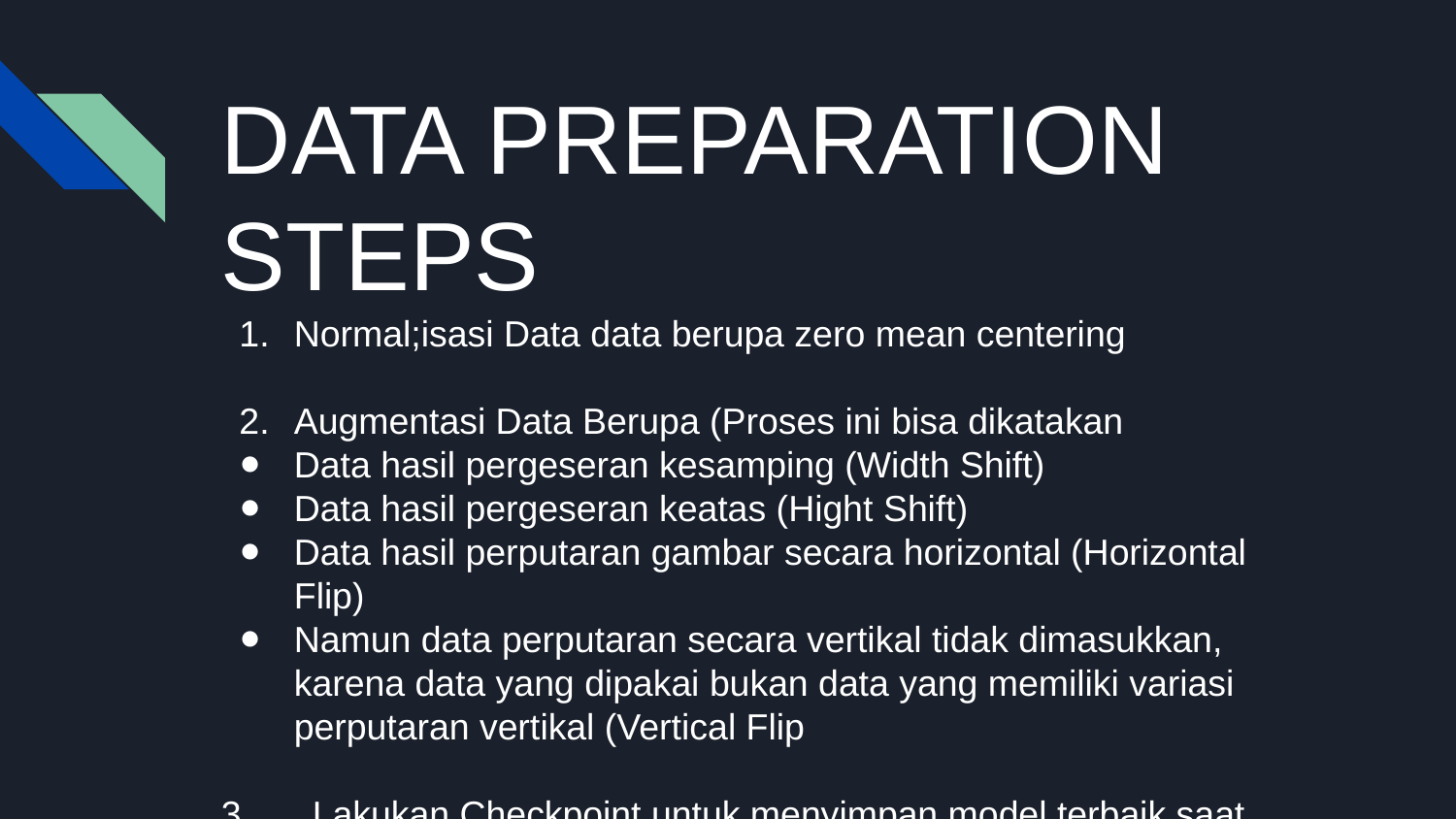

# DATA PREPARATION STEPS
Normal;isasi Data data berupa zero mean centering

Augmentasi Data Berupa (Proses ini bisa dikatakan
Data hasil pergeseran kesamping (Width Shift)
Data hasil pergeseran keatas (Hight Shift)
Data hasil perputaran gambar secara horizontal (Horizontal Flip)
Namun data perputaran secara vertikal tidak dimasukkan, karena data yang dipakai bukan data yang memiliki variasi perputaran vertikal (Vertical Flip

3.      Lakukan Checkpoint untuk menyimpan model terbaik saat dilakukan epoch